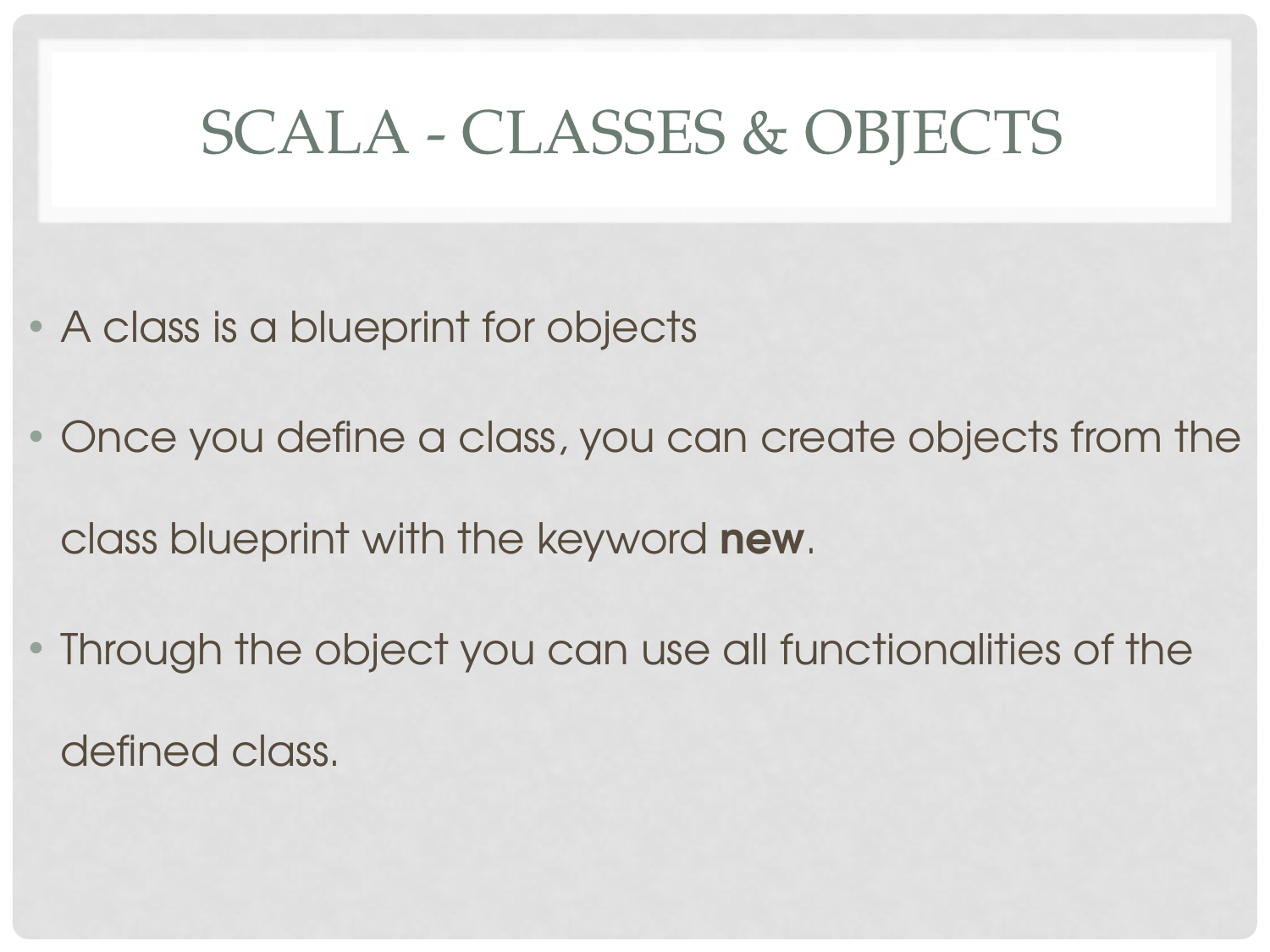

# Scala - Classes & Objects
A class is a blueprint for objects
Once you define a class, you can create objects from the class blueprint with the keyword new.
Through the object you can use all functionalities of the defined class.